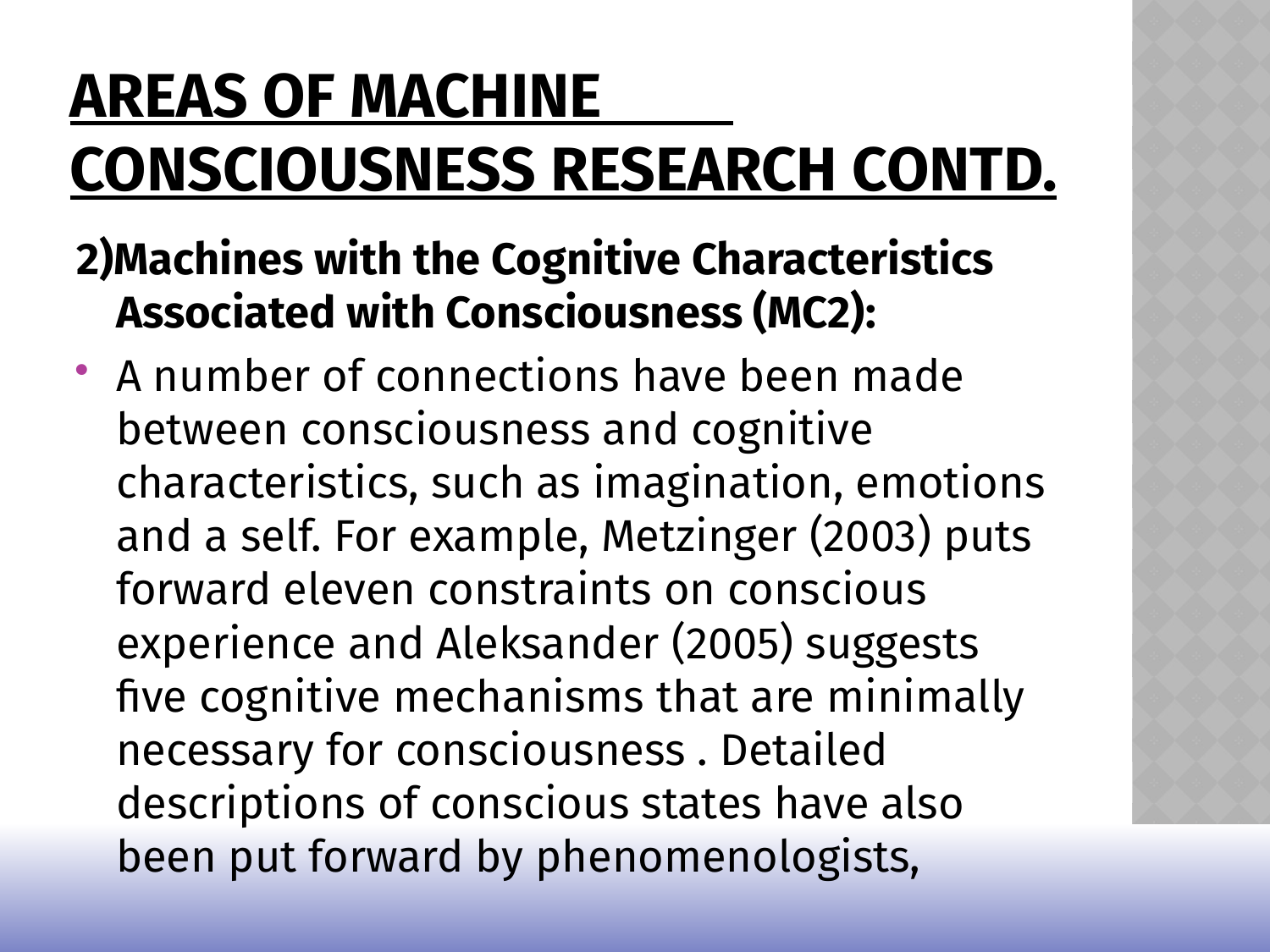

# Areas of Machine          Consciousness Research Contd.
2)Machines with the Cognitive Characteristics Associated with Consciousness (MC2):
A number of connections have been made between consciousness and cognitive characteristics, such as imagination, emotions and a self. For example, Metzinger (2003) puts forward eleven constraints on conscious experience and Aleksander (2005) suggests five cognitive mechanisms that are minimally necessary for consciousness . Detailed descriptions of conscious states have also been put forward by phenomenologists,